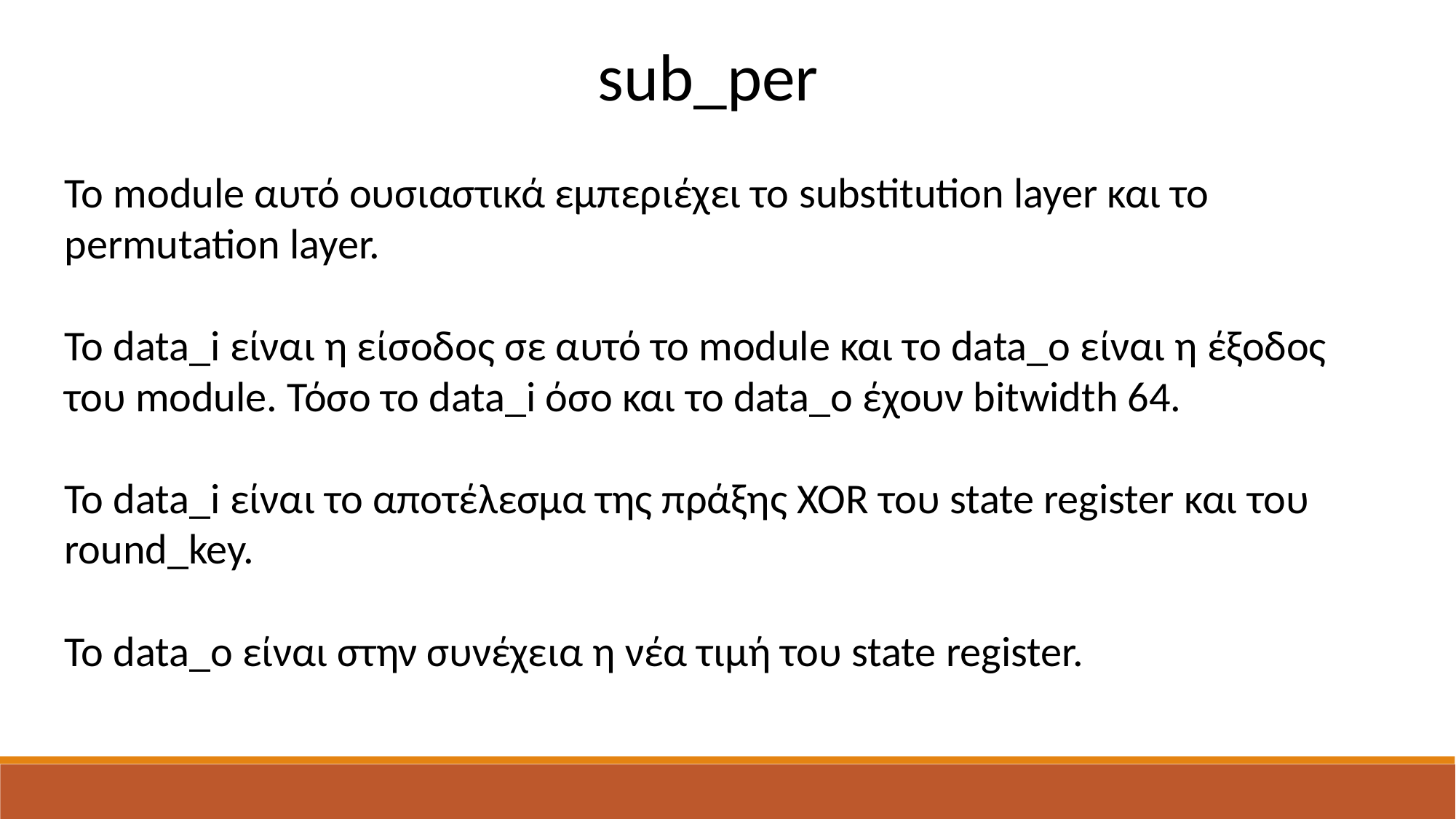

sub_per
To module αυτό ουσιαστικά εμπεριέχει το substitution layer και το permutation layer.

To data_i είναι η είσοδος σε αυτό το module και το data_o είναι η έξοδος του module. Τόσο το data_i όσο και το data_o έχουν bitwidth 64.

To data_i είναι το αποτέλεσμα της πράξης XOR του state register και του round_key.

To data_o είναι στην συνέχεια η νέα τιμή του state register.